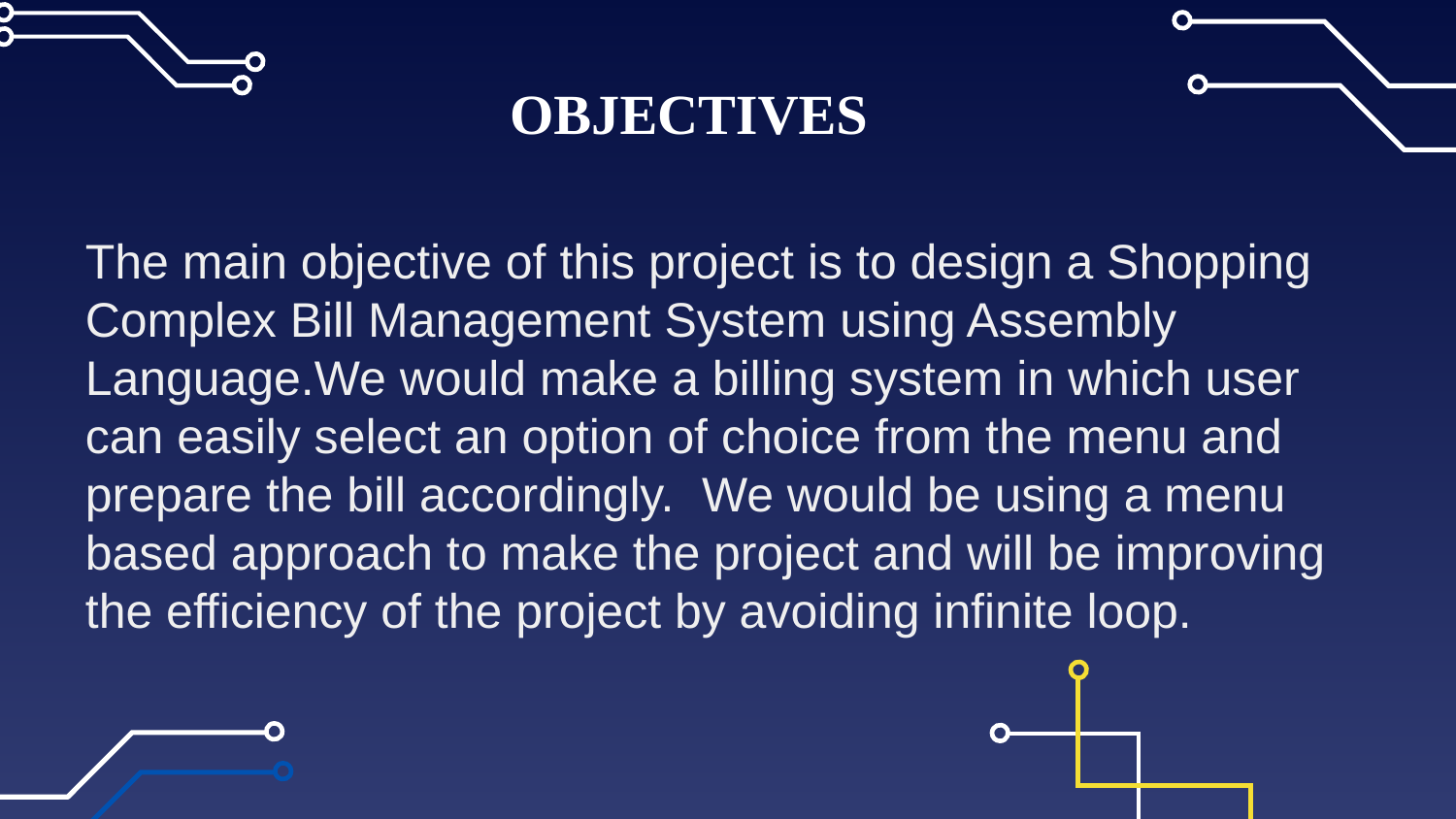

OBJECTIVES

The main objective of this project is to design a Shopping Complex Bill Management System using Assembly Language.We would make a billing system in which user can easily select an option of choice from the menu and prepare the bill accordingly.  We would be using a menu based approach to make the project and will be improving the efficiency of the project by avoiding infinite loop.